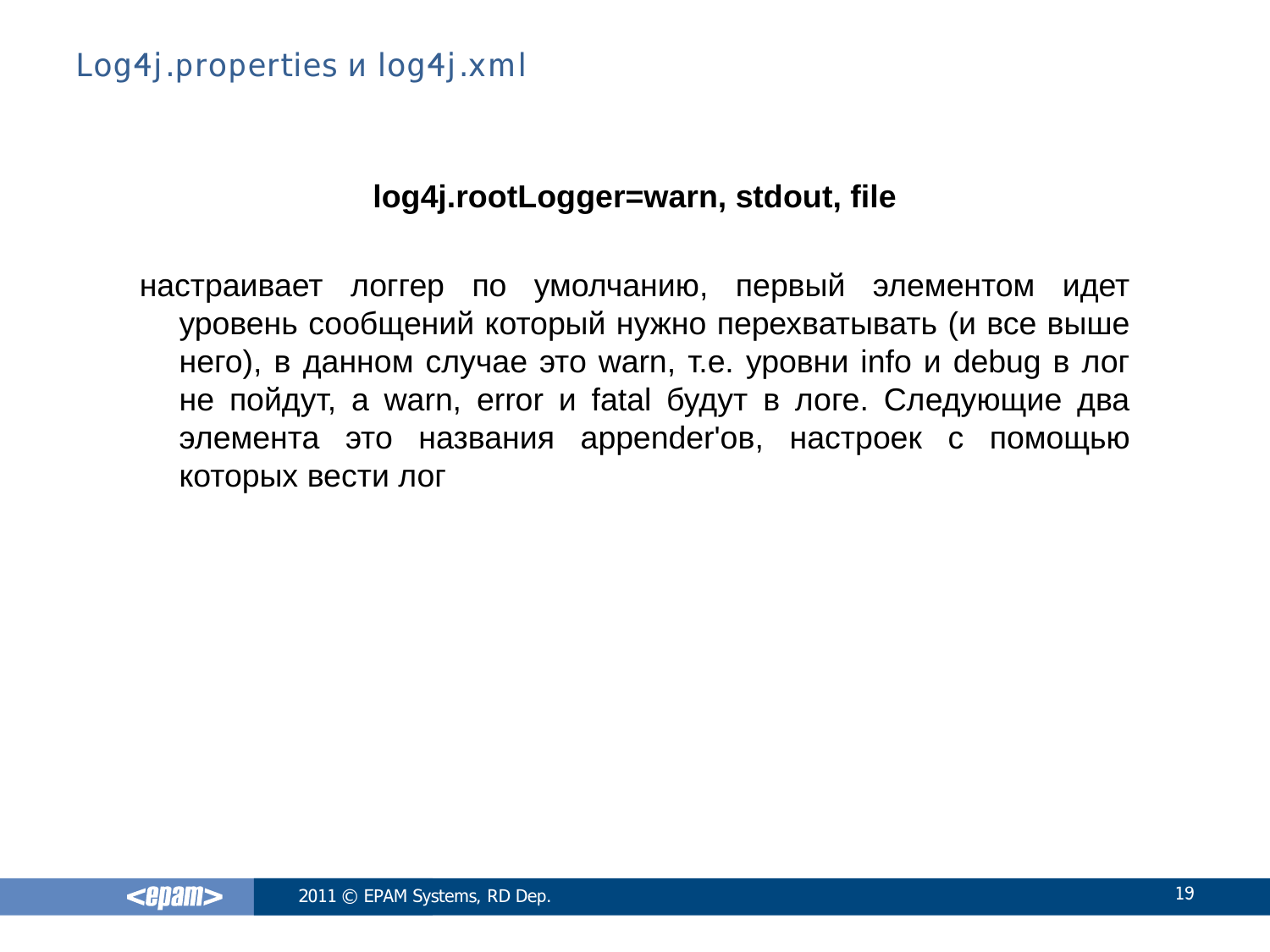

# Log4j.properties и log4j.xml
log4j.rootLogger=warn, stdout, file

настраивает логгер по умолчанию, первый элементом идет уровень сообщений который нужно перехватывать (и все выше него), в данном случае это warn, т.е. уровни info и debug в лог не пойдут, а warn, error и fatal будут в логе. Следующие два элемента это названия appender'ов, настроек с помощью которых вести лог
19
2011 © EPAM Systems, RD Dep.